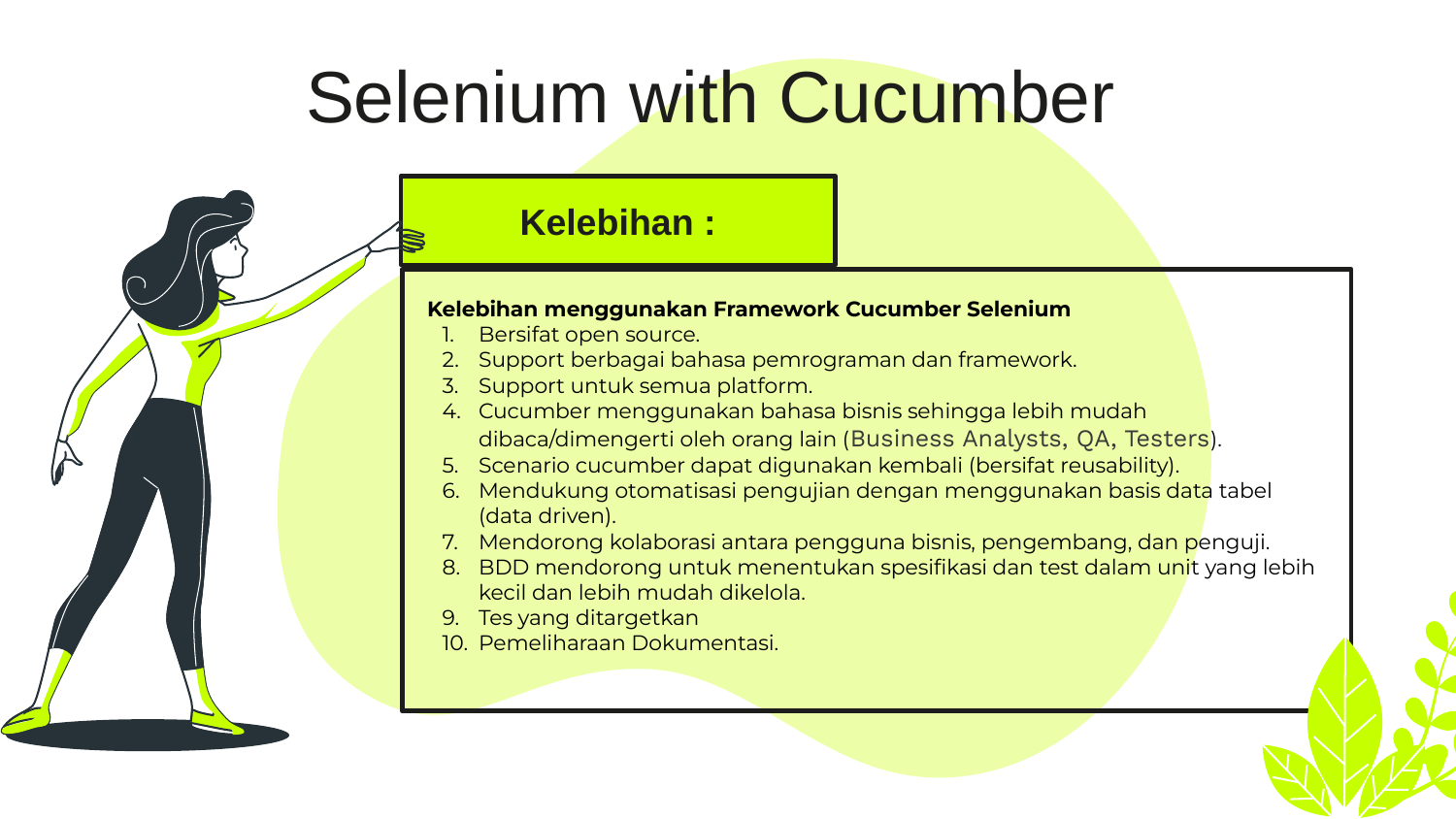

# Selenium with Cucumber
Kelebihan :

Kelebihan menggunakan Framework Cucumber Selenium
Bersifat open source.
Support berbagai bahasa pemrograman dan framework.
Support untuk semua platform.
Cucumber menggunakan bahasa bisnis sehingga lebih mudah dibaca/dimengerti oleh orang lain (Business Analysts, QA, Testers).
Scenario cucumber dapat digunakan kembali (bersifat reusability).
Mendukung otomatisasi pengujian dengan menggunakan basis data tabel (data driven).
Mendorong kolaborasi antara pengguna bisnis, pengembang, dan penguji.
BDD mendorong untuk menentukan spesifikasi dan test dalam unit yang lebih kecil dan lebih mudah dikelola.
Tes yang ditargetkan
Pemeliharaan Dokumentasi.